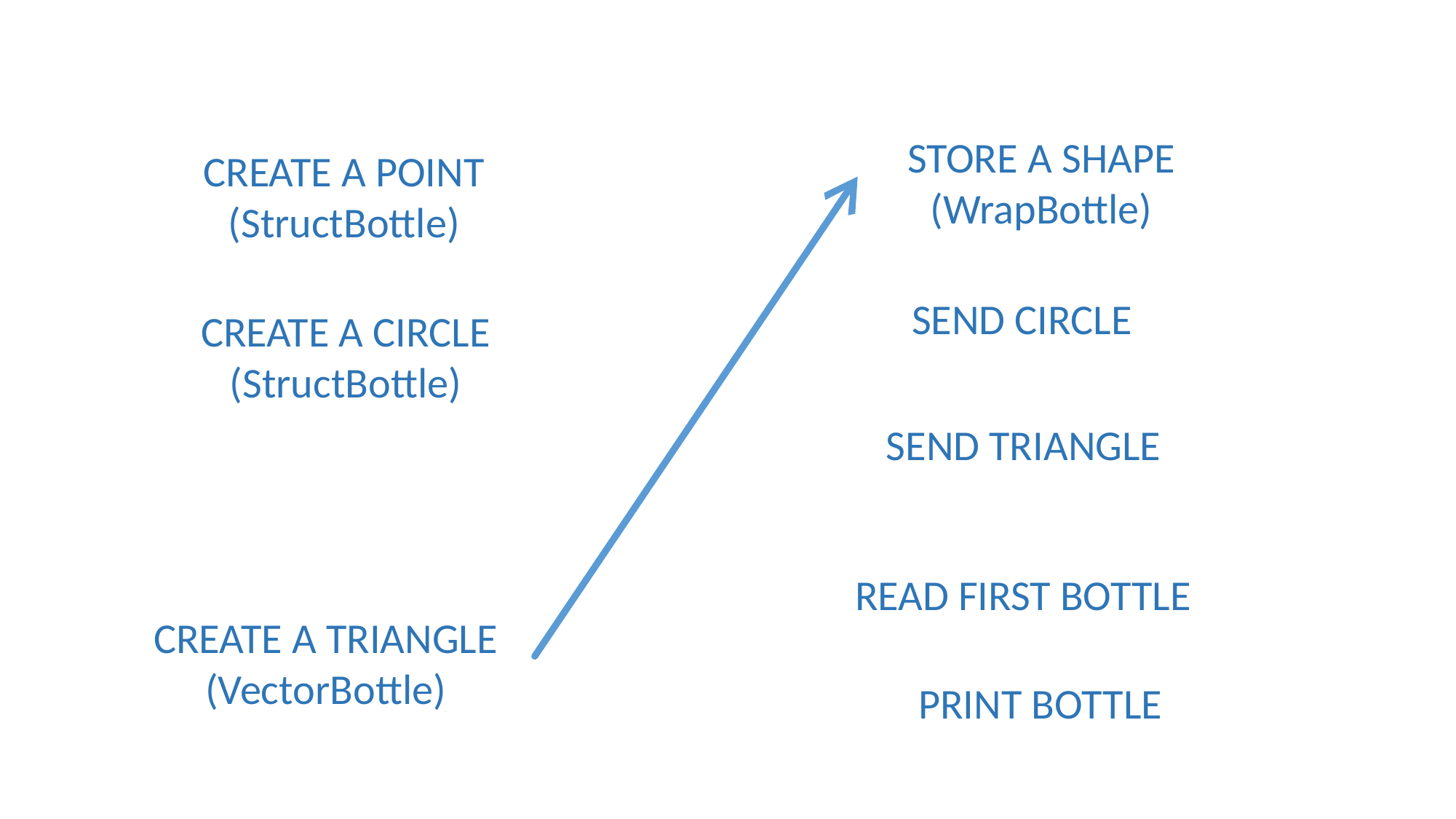

//we want to send both circles and polygons over the same Port so we'll use a Wrapper
Shape s1;
//first we wrap the circle into s1, and write to the port
s1.circ(c1);

//"port" is a yarp::os::Port opened before
port.write(s1);

//now we wrap the polygon into s1, and write to the port
s1.poly(t1);
port.write(s1);

//the receiver reads a message of type Shape
//"port" is a yarp::os::Port opened before
Shape s2;
port.read(s2);
//write out a string representation of the message (including subID string)
cout << s2.toString() << endl;

STORE A SHAPE
(WrapBottle)
//create a point with x and y coordinates
Point2D p1;
//you can chain "set" operations together
p1.setx(10.0).sety(20.0);

//create a circle and set its center to p1 and radius to 5
Circle c1;
c1.Center() = p1;
c1.setRadius(5);

//create a few more points
Point2D p2; p2.setx(1.0).sety(2.0);
Point2D p3; p3.setx(30.0).sety(30.0);

//a triangle is a polygon (a vector of Point2D objects)
Polygon t1;
t1.add(p1).add(p2).add(p3);

CREATE A POINT
(StructBottle)

SEND CIRCLE

CREATE A CIRCLE
(StructBottle)

SEND TRIANGLE

READ FIRST BOTTLE

CREATE A TRIANGLE
(VectorBottle)

PRINT BOTTLE